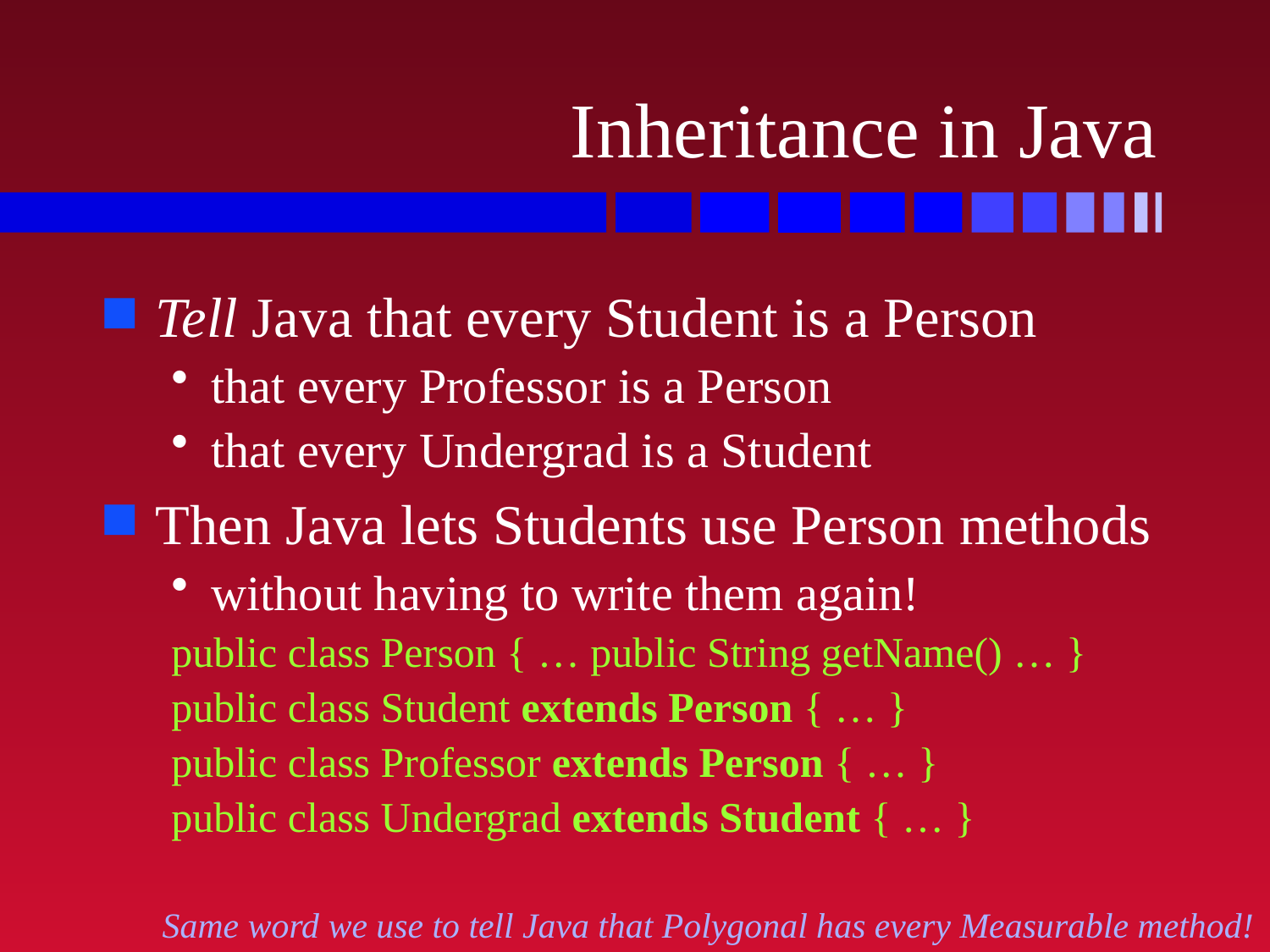

# Inheritance in Java
Tell Java that every Student is a Person
that every Professor is a Person
that every Undergrad is a Student
Then Java lets Students use Person methods
without having to write them again!
public class Person { … public String getName() … }
public class Student extends Person { … }
public class Professor extends Person { … }
public class Undergrad extends Student { … }
Same word we use to tell Java that Polygonal has every Measurable method!